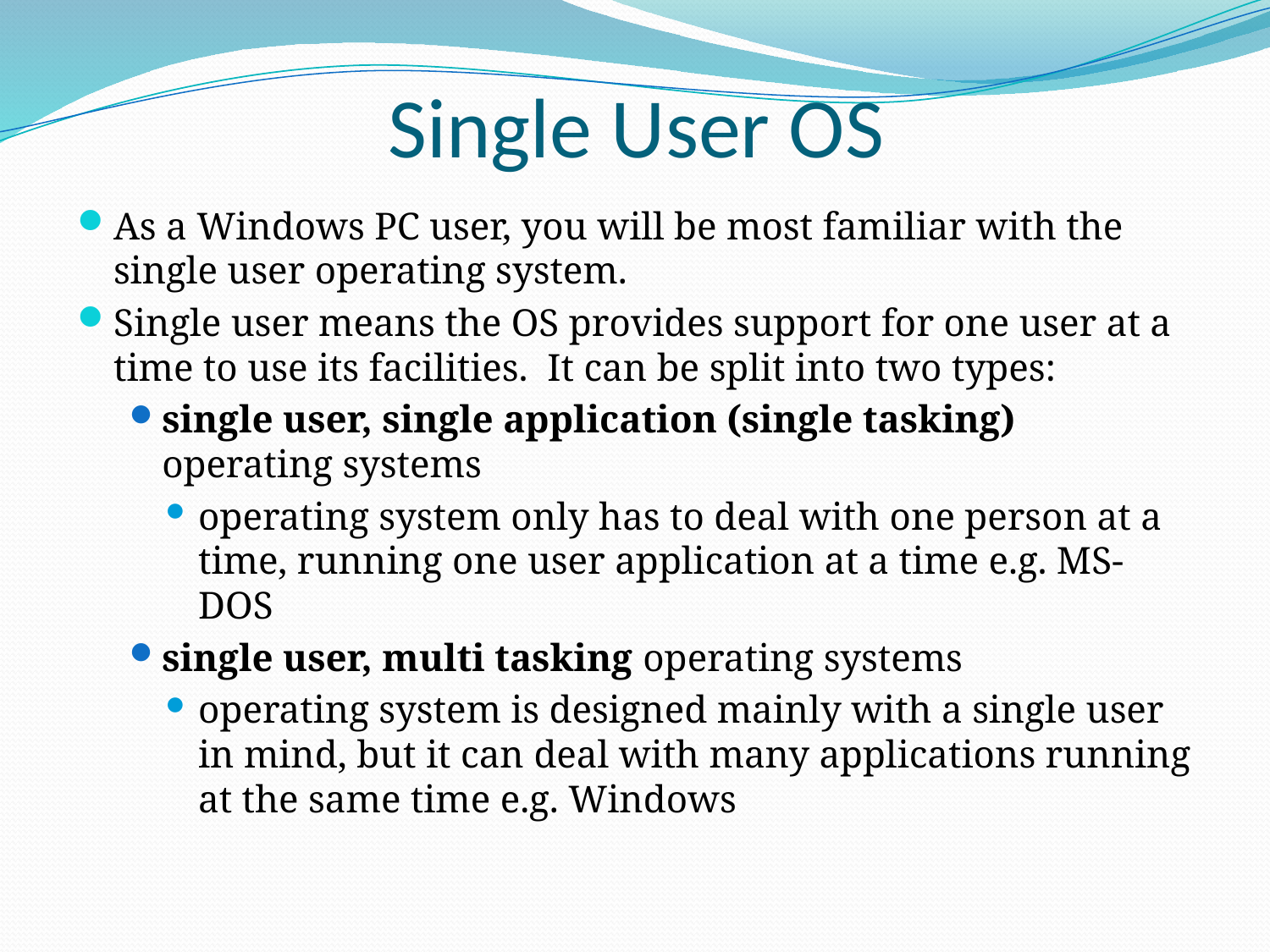

# Single User OS
As a Windows PC user, you will be most familiar with the single user operating system.
Single user means the OS provides support for one user at a time to use its facilities.  It can be split into two types:
single user, single application (single tasking) operating systems
operating system only has to deal with one person at a time, running one user application at a time e.g. MS-DOS
single user, multi tasking operating systems
operating system is designed mainly with a single user in mind, but it can deal with many applications running at the same time e.g. Windows